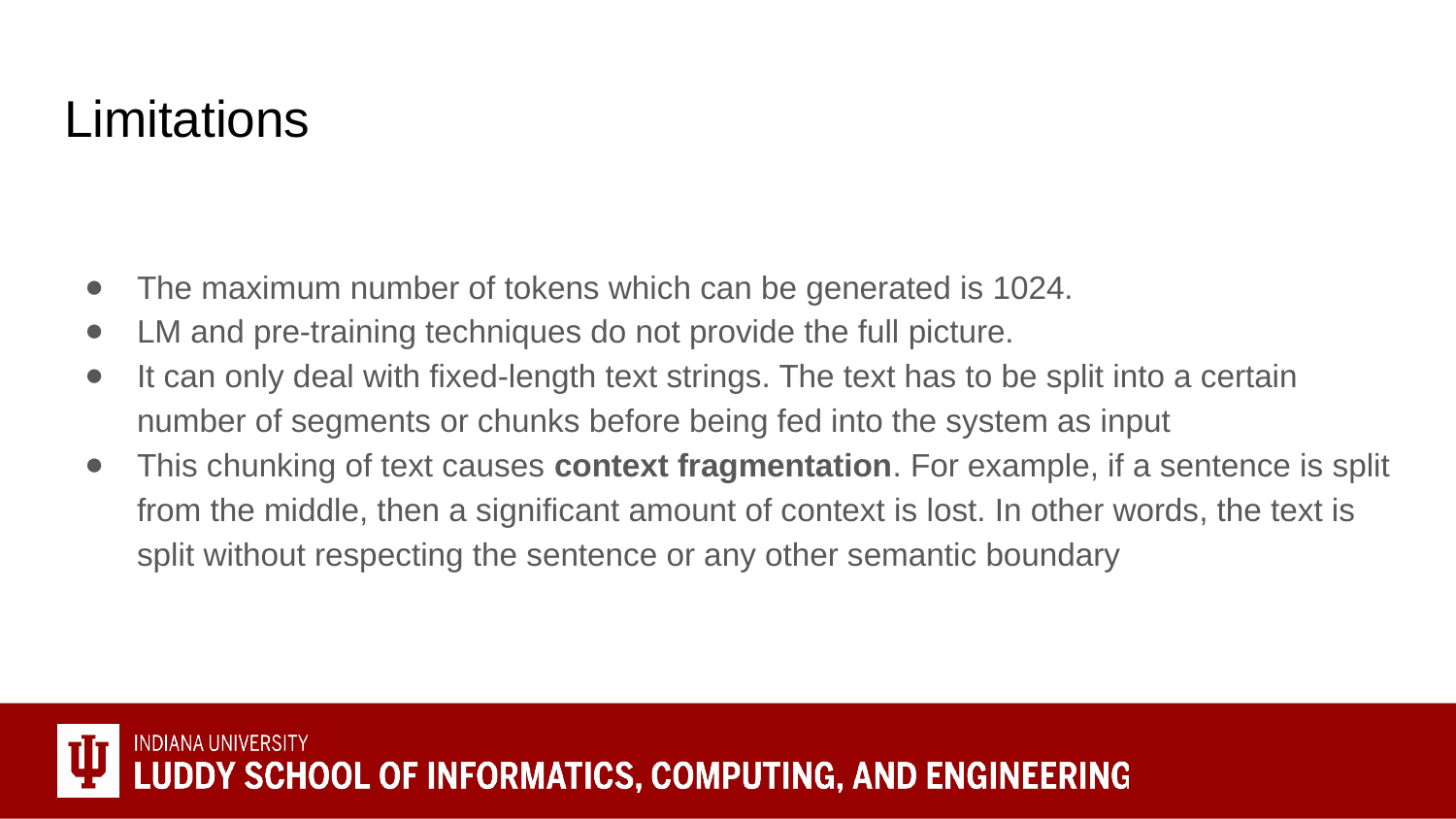

# Limitations

The maximum number of tokens which can be generated is 1024.
LM and pre-training techniques do not provide the full picture.
It can only deal with fixed-length text strings. The text has to be split into a certain number of segments or chunks before being fed into the system as input
This chunking of text causes context fragmentation. For example, if a sentence is split from the middle, then a significant amount of context is lost. In other words, the text is split without respecting the sentence or any other semantic boundary